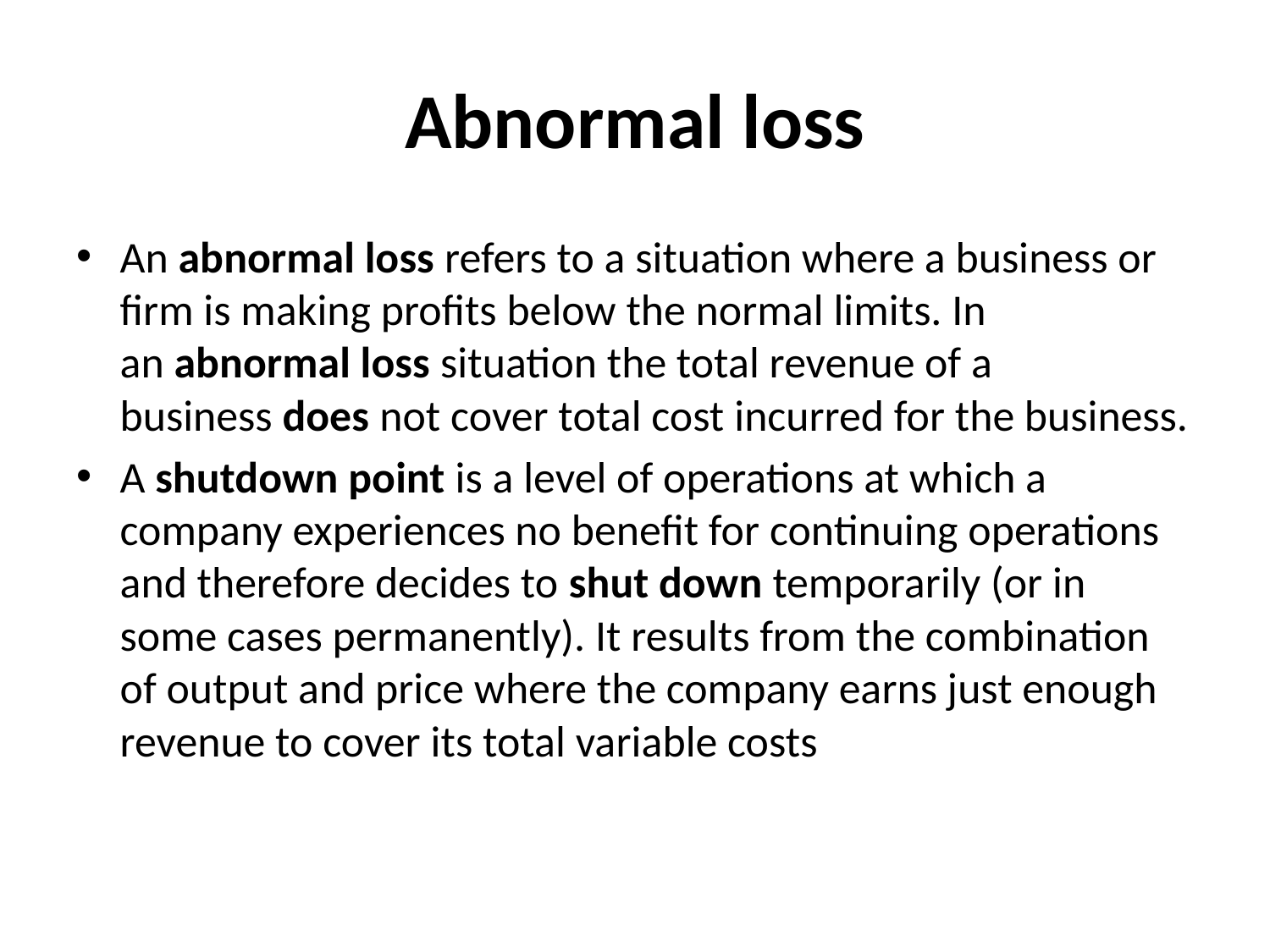

# Abnormal loss
An abnormal loss refers to a situation where a business or firm is making profits below the normal limits. In an abnormal loss situation the total revenue of a business does not cover total cost incurred for the business.
A shutdown point is a level of operations at which a company experiences no benefit for continuing operations and therefore decides to shut down temporarily (or in some cases permanently). It results from the combination of output and price where the company earns just enough revenue to cover its total variable costs